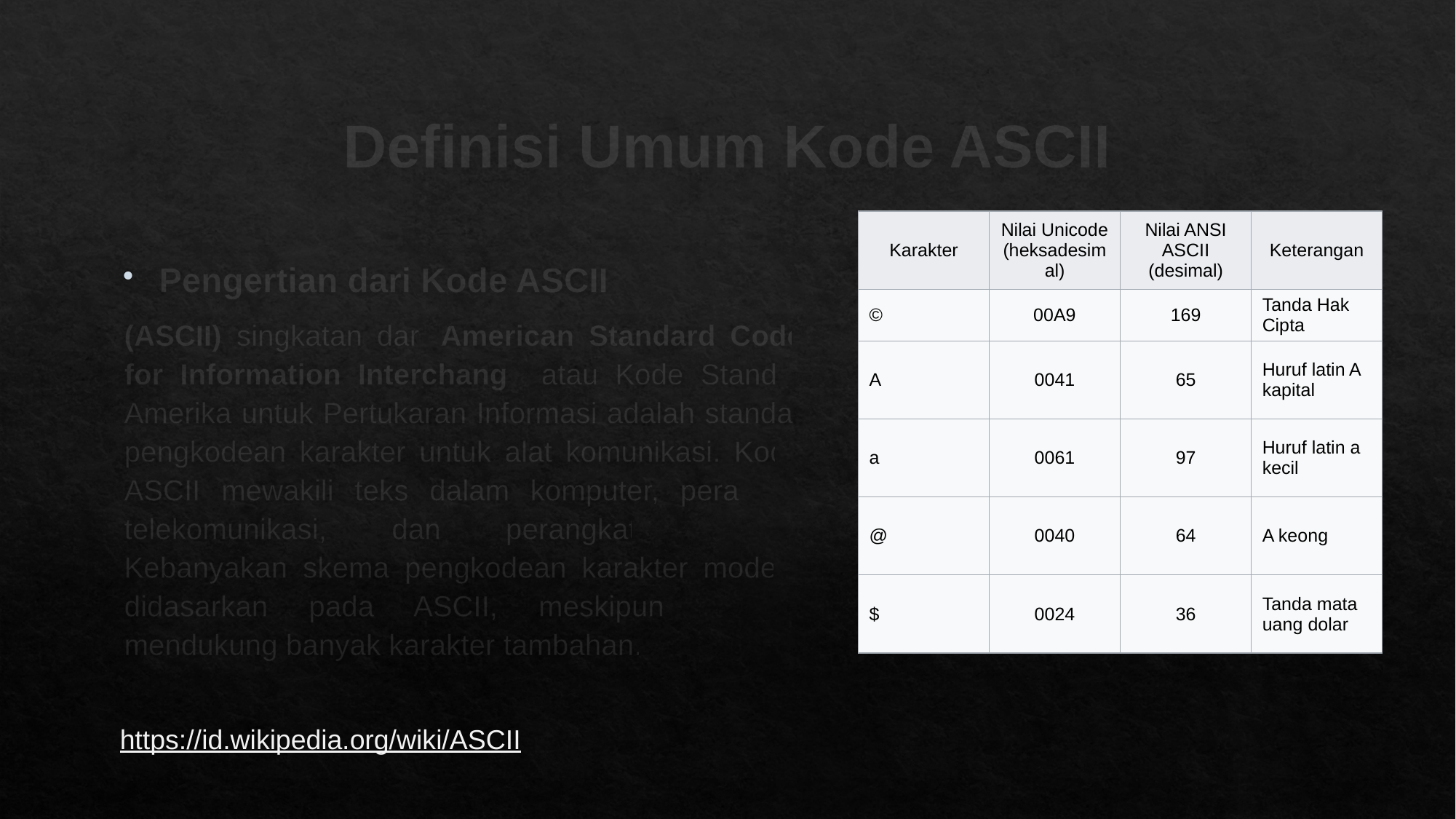

# Definisi Umum Kode ASCII
| Karakter | Nilai Unicode (heksadesimal) | Nilai ANSI ASCII (desimal) | Keterangan |
| --- | --- | --- | --- |
| © | 00A9 | 169 | Tanda Hak Cipta |
| A | 0041 | 65 | Huruf latin A kapital |
| a | 0061 | 97 | Huruf latin a kecil |
| @ | 0040 | 64 | A keong |
| $ | 0024 | 36 | Tanda mata uang dolar |
Pengertian dari Kode ASCII
(ASCII) singkatan dari American Standard Code for Information Interchange atau Kode Standar Amerika untuk Pertukaran Informasi adalah standar pengkodean karakter untuk alat komunikasi. Kode ASCII mewakili teks dalam komputer, peralatan telekomunikasi, dan perangkat lainnya. Kebanyakan skema pengkodean karakter modern didasarkan pada ASCII, meskipun mereka mendukung banyak karakter tambahan.

https://id.wikipedia.org/wiki/ASCII